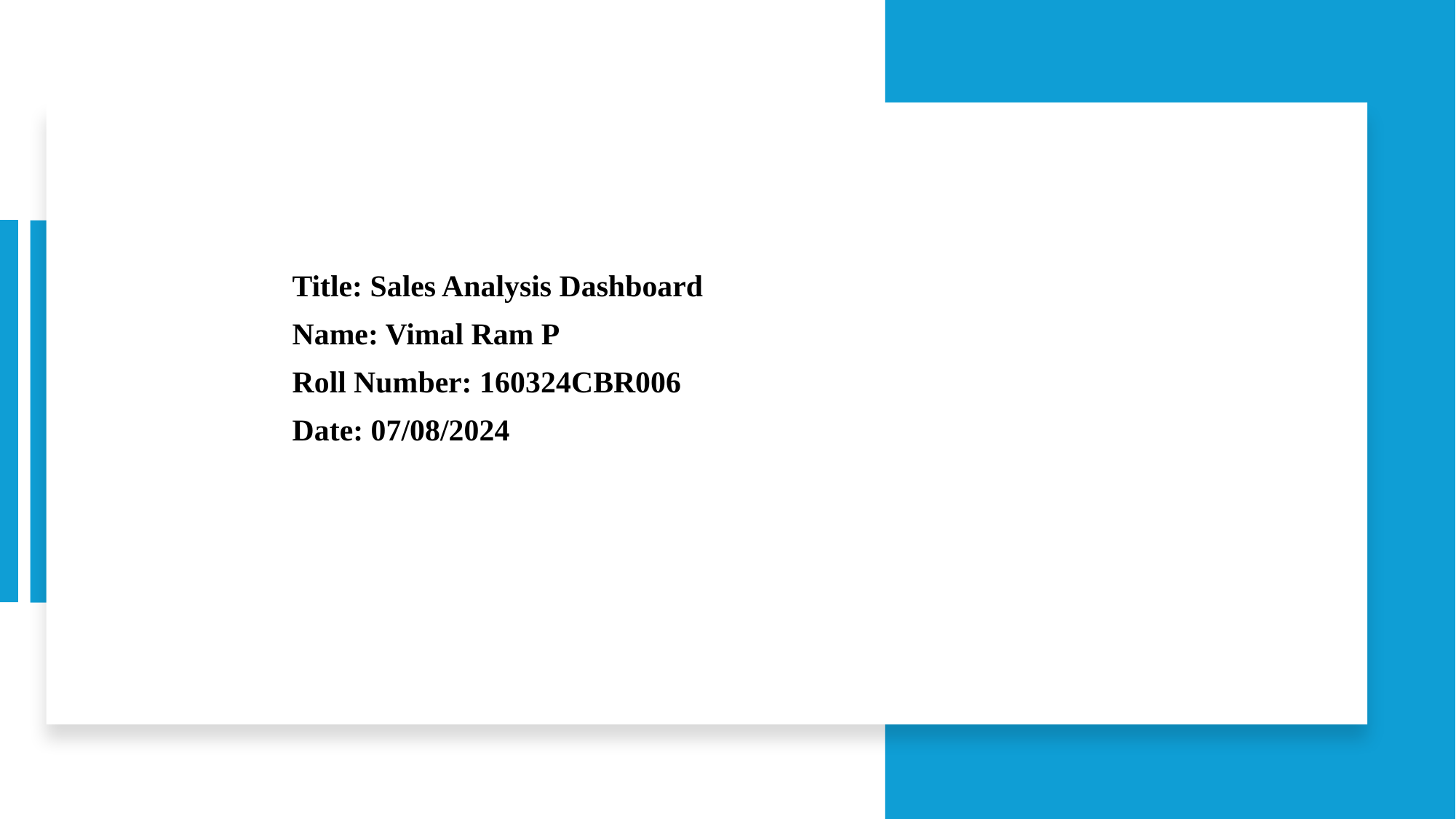

Title: Sales Analysis Dashboard
Name: Vimal Ram P
Roll Number: 160324CBR006
Date: 07/08/2024